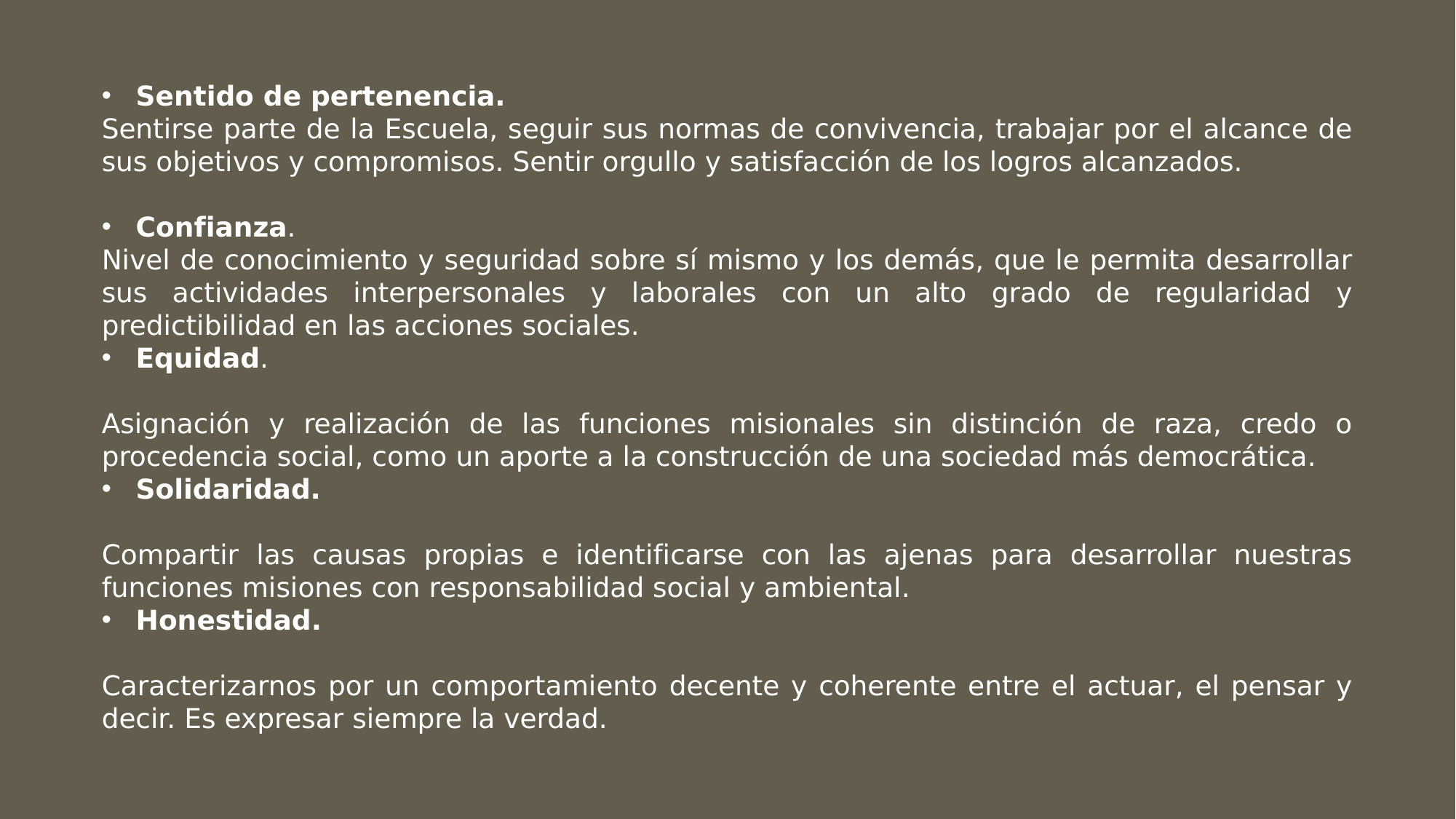

Sentido de pertenencia.
Sentirse parte de la Escuela, seguir sus normas de convivencia, trabajar por el alcance de sus objetivos y compromisos. Sentir orgullo y satisfacción de los logros alcanzados.

Confianza.
Nivel de conocimiento y seguridad sobre sí mismo y los demás, que le permita desarrollar sus actividades interpersonales y laborales con un alto grado de regularidad y predictibilidad en las acciones sociales.
Equidad.

Asignación y realización de las funciones misionales sin distinción de raza, credo o procedencia social, como un aporte a la construcción de una sociedad más democrática.
Solidaridad.

Compartir las causas propias e identificarse con las ajenas para desarrollar nuestras funciones misiones con responsabilidad social y ambiental.
Honestidad.

Caracterizarnos por un comportamiento decente y coherente entre el actuar, el pensar y decir. Es expresar siempre la verdad.